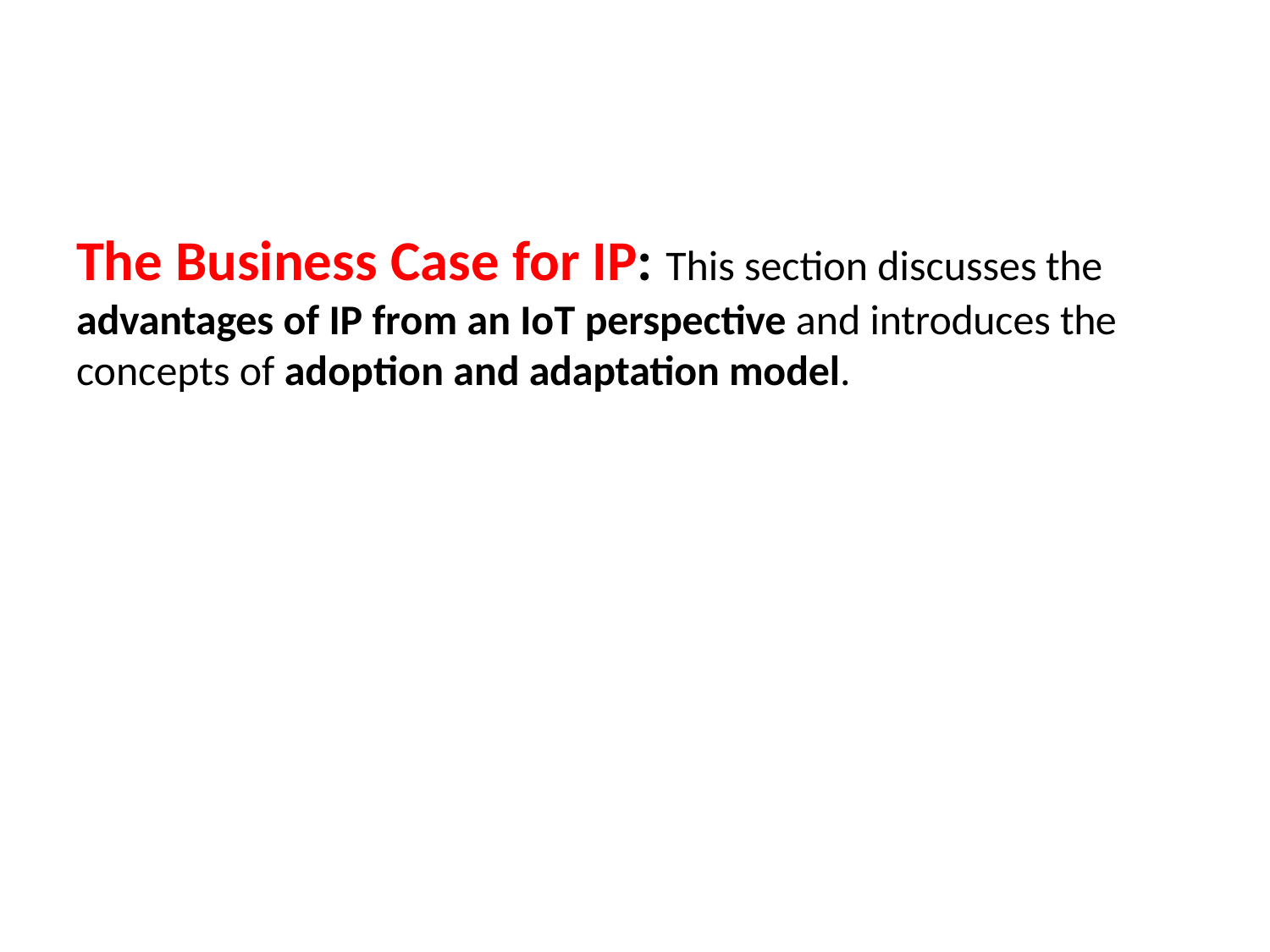

The Business Case for IP: This section discusses the advantages of IP from an IoT perspective and introduces the concepts of adoption and adaptation model.